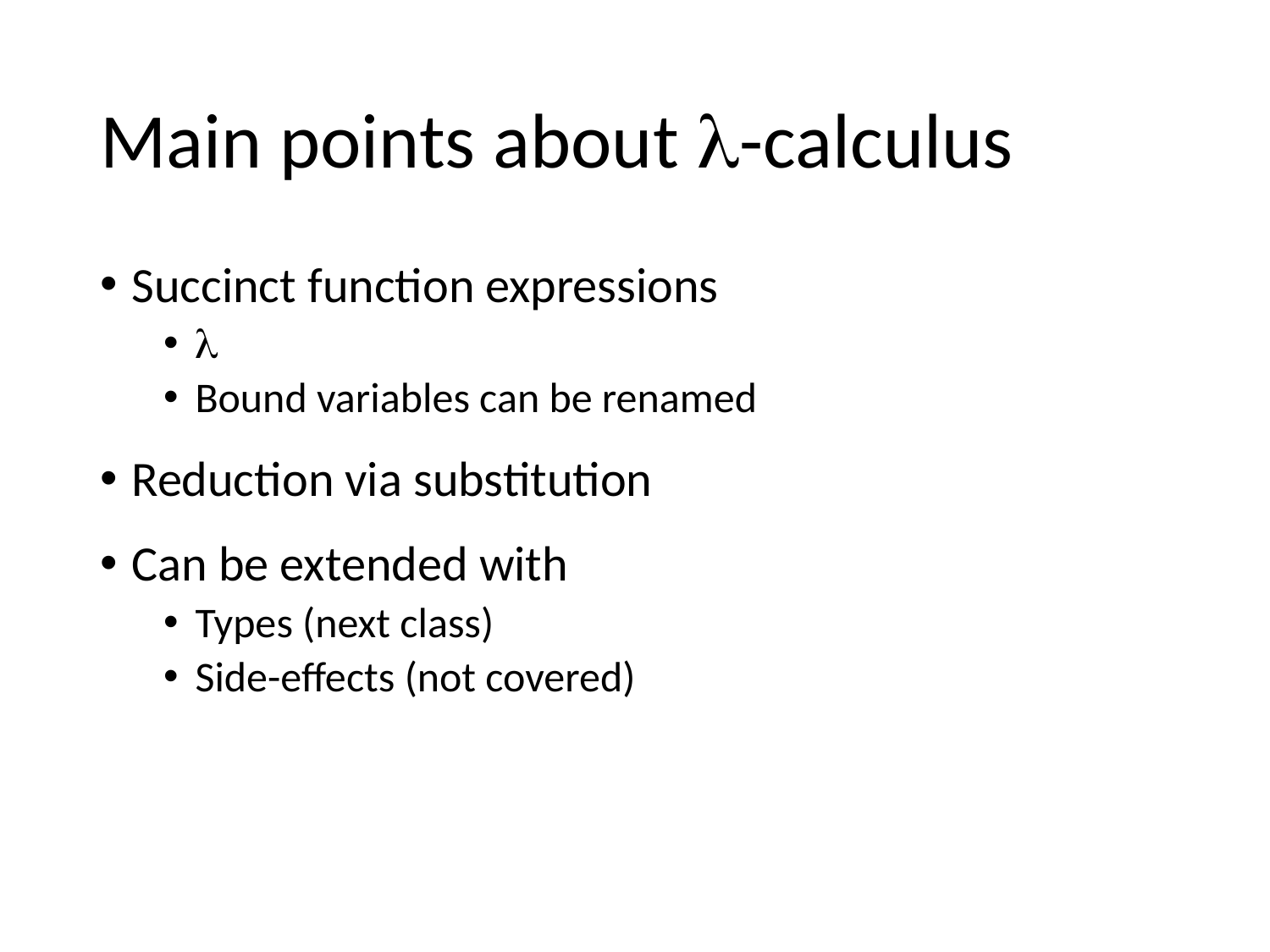

# Main points about λ-calculus
Succinct function expressions
λ
Bound variables can be renamed
Reduction via substitution
Can be extended with
Types (next class)
Side-effects (not covered)